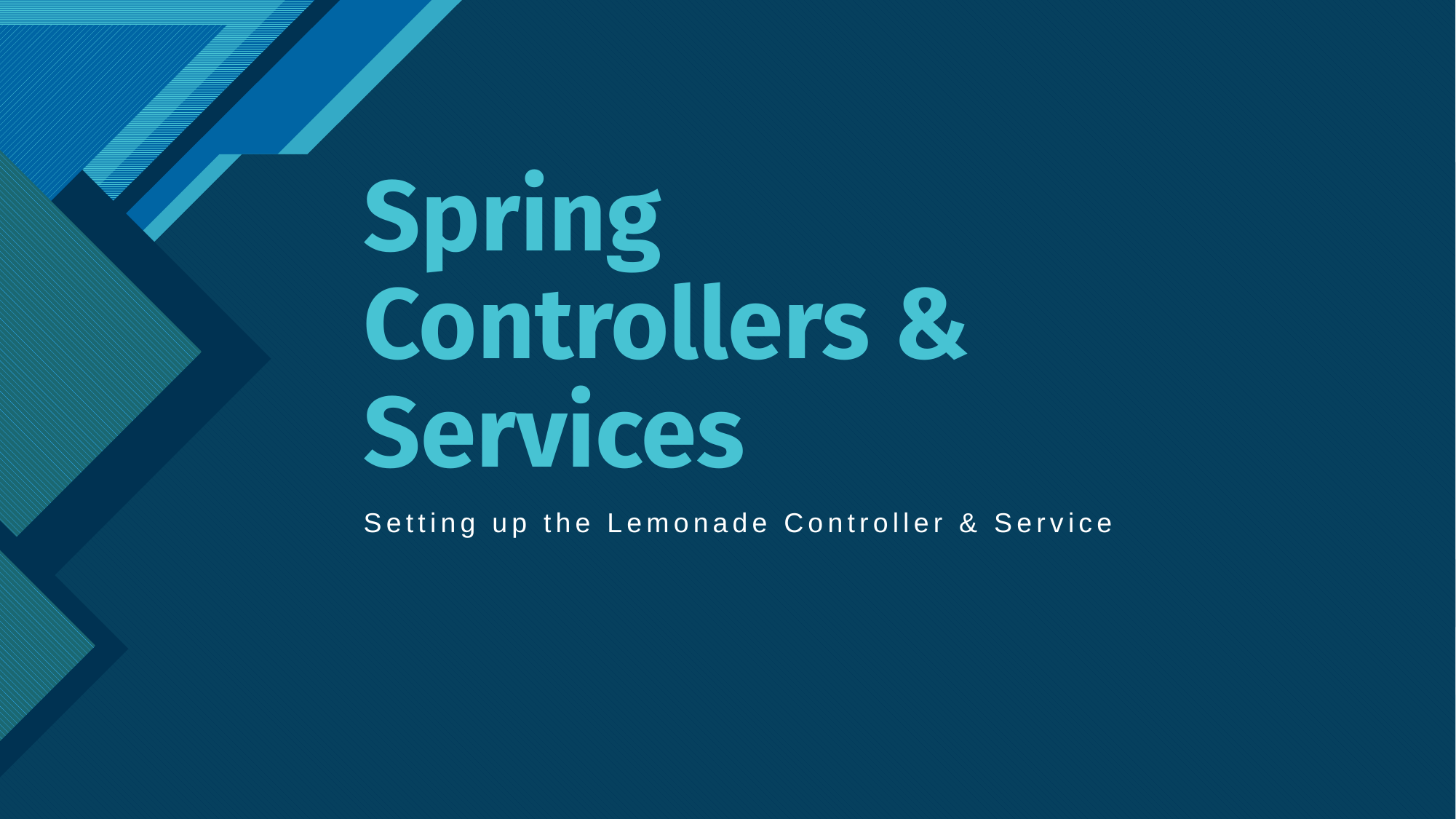

# Spring Controllers & Services
Setting up the Lemonade Controller & Service